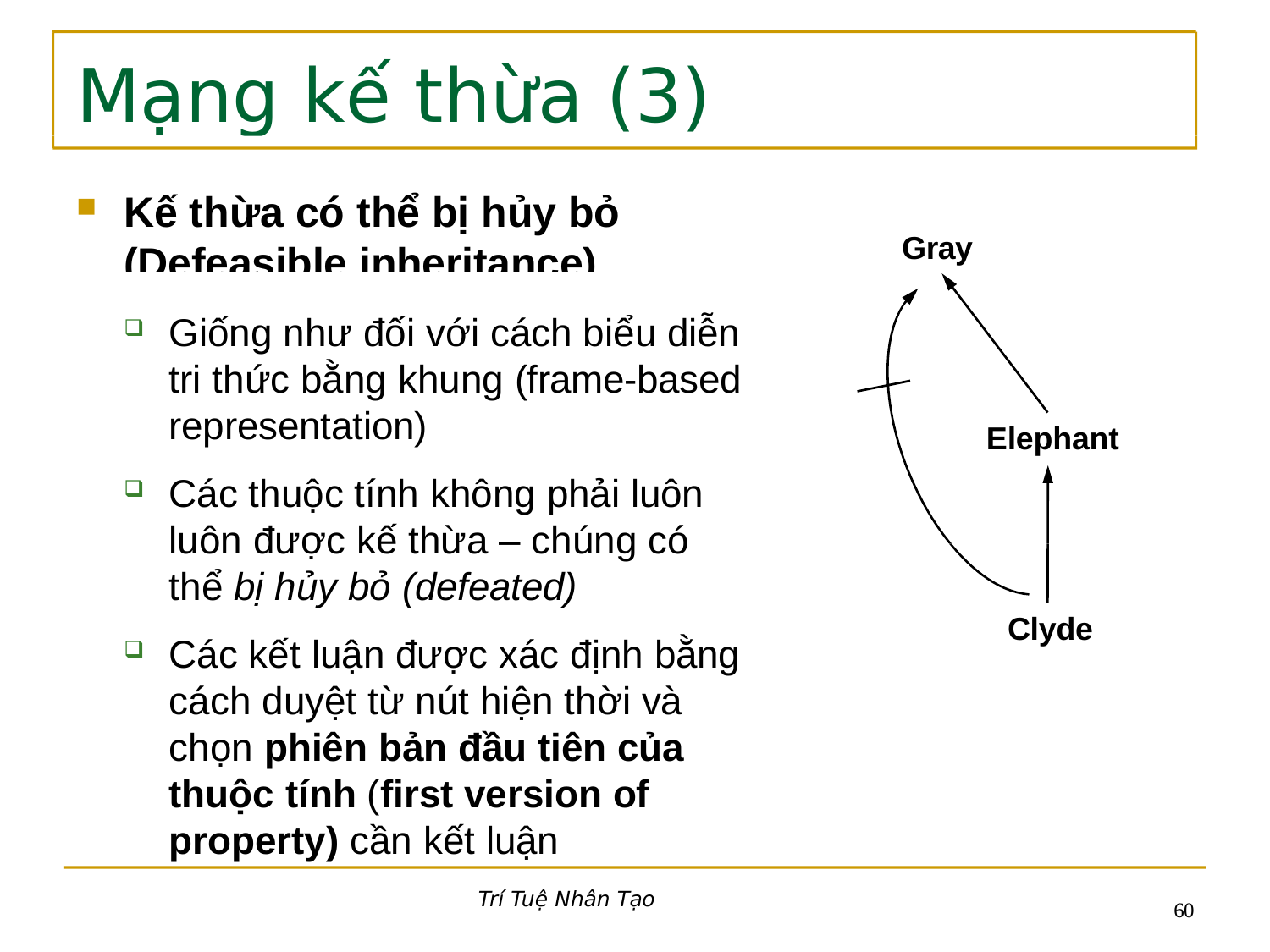

# Mạng kế thừa (3)

Kế thừa có thể bị hủy bỏ (Defeasible inheritance)
Gray

Giống như đối với cách biểu diễn tri thức bằng khung (frame-based
representation)

Elephant
Các thuộc tính không phải luôn luôn được kế thừa – chúng có thể bị hủy bỏ (defeated)

Clyde
Các kết luận được xác định bằng cách duyệt từ nút hiện thời và
chọn phiên bản đầu tiên của thuộc tính (first version of property) cần kết luận

Trí Tuệ Nhân Tạo
60